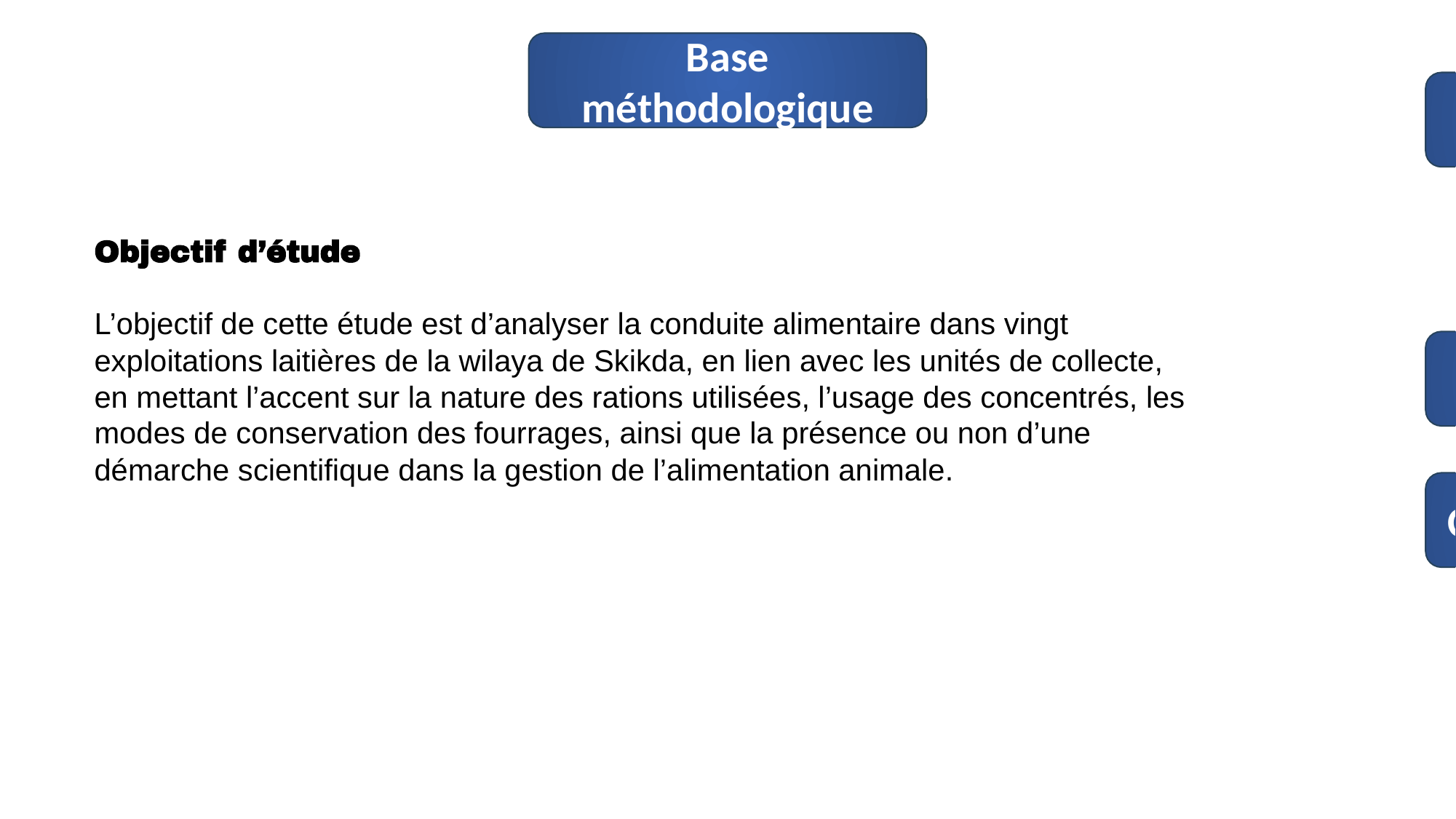

Base méthodologique
introduction
Objectif d’étude

L’objectif de cette étude est d’analyser la conduite alimentaire dans vingt exploitations laitières de la wilaya de Skikda, en lien avec les unités de collecte, en mettant l’accent sur la nature des rations utilisées, l’usage des concentrés, les modes de conservation des fourrages, ainsi que la présence ou non d’une démarche scientifique dans la gestion de l’alimentation animale.
Résultats et discussion
Conclusion générale